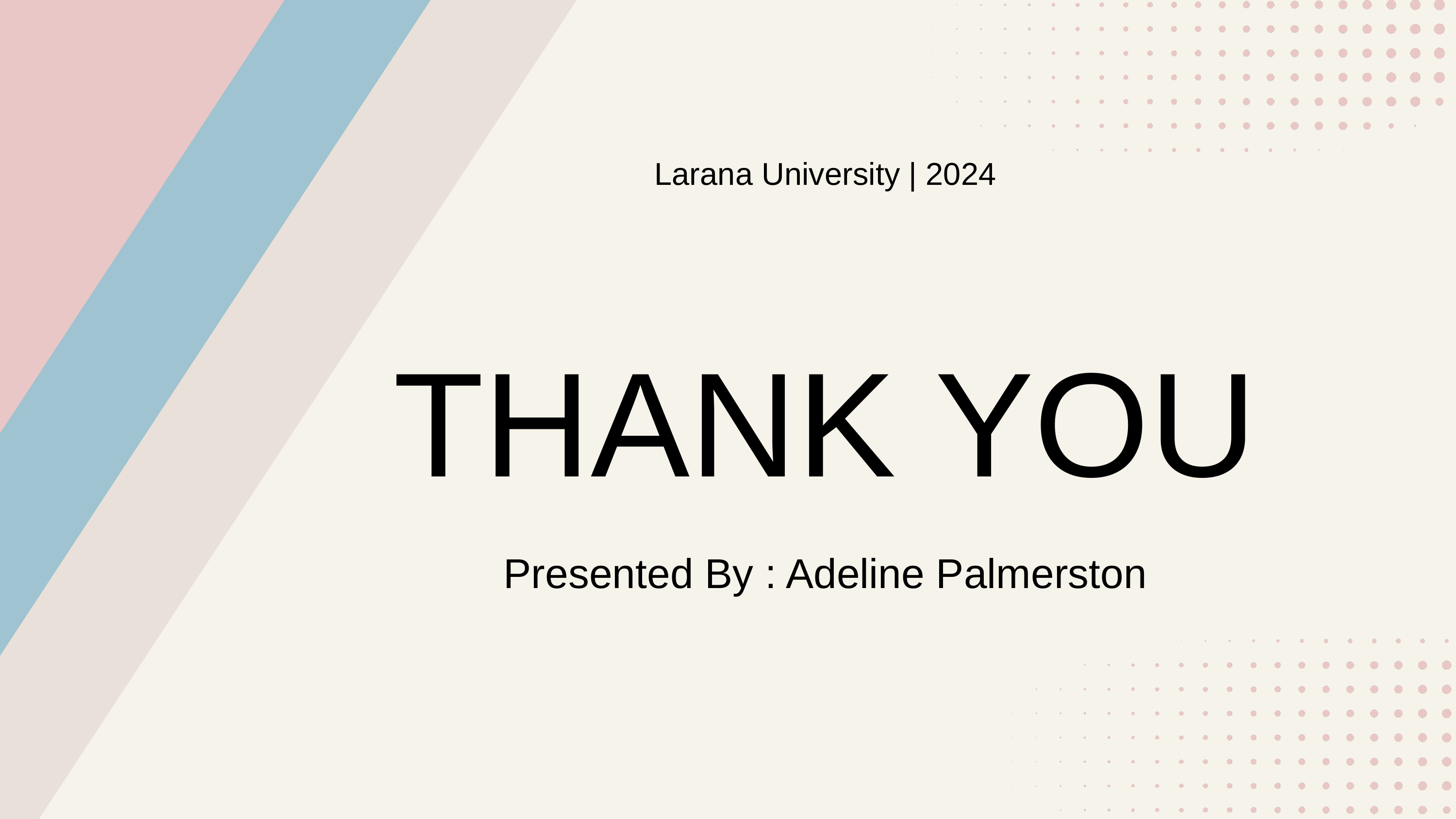

Larana University | 2024
THANK YOU
Presented By : Adeline Palmerston